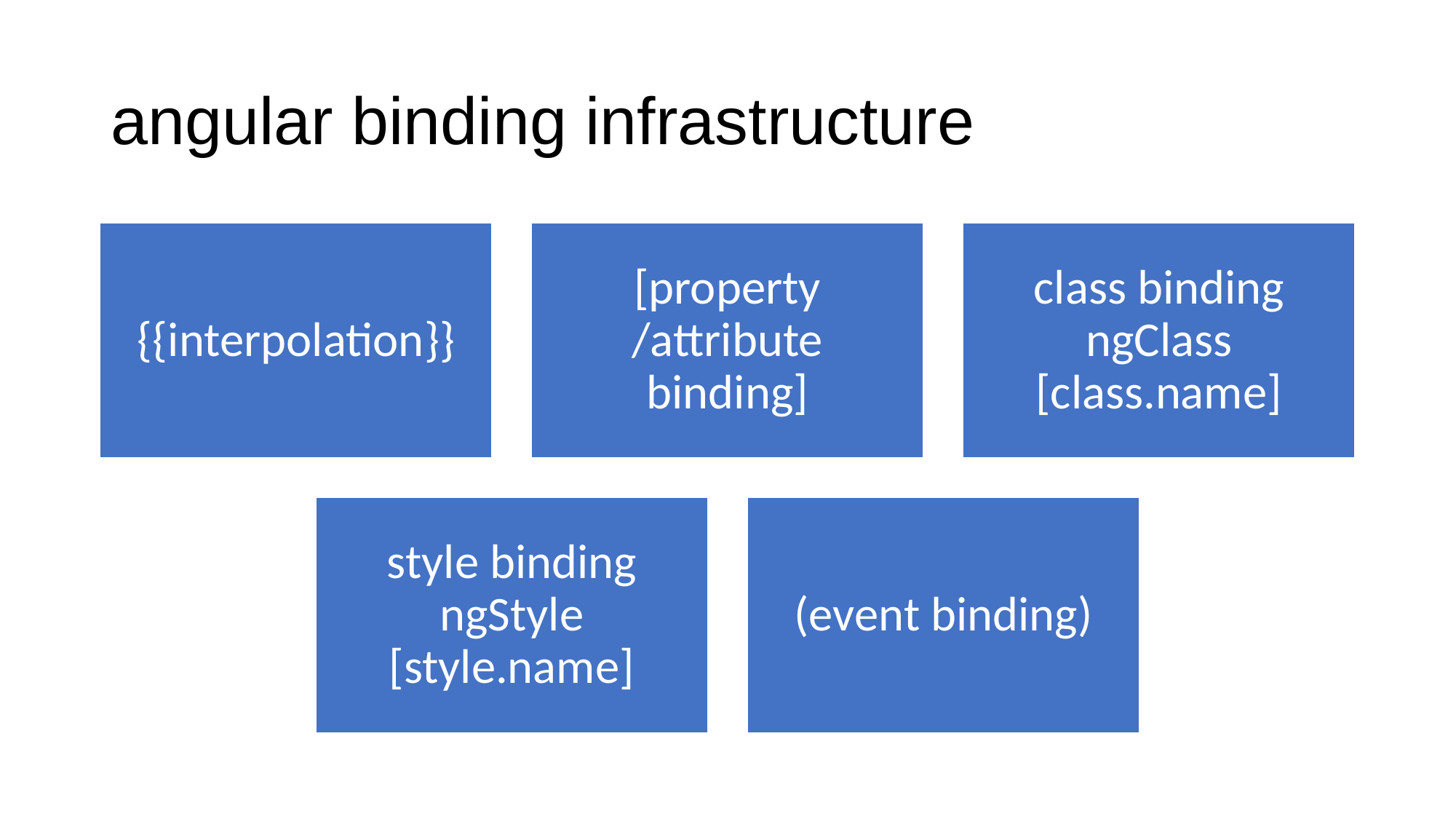

# angular binding infrastructure
{{interpolation}}
[property /attribute binding]
class binding ngClass [class.name]
style binding ngStyle [style.name]
(event binding)